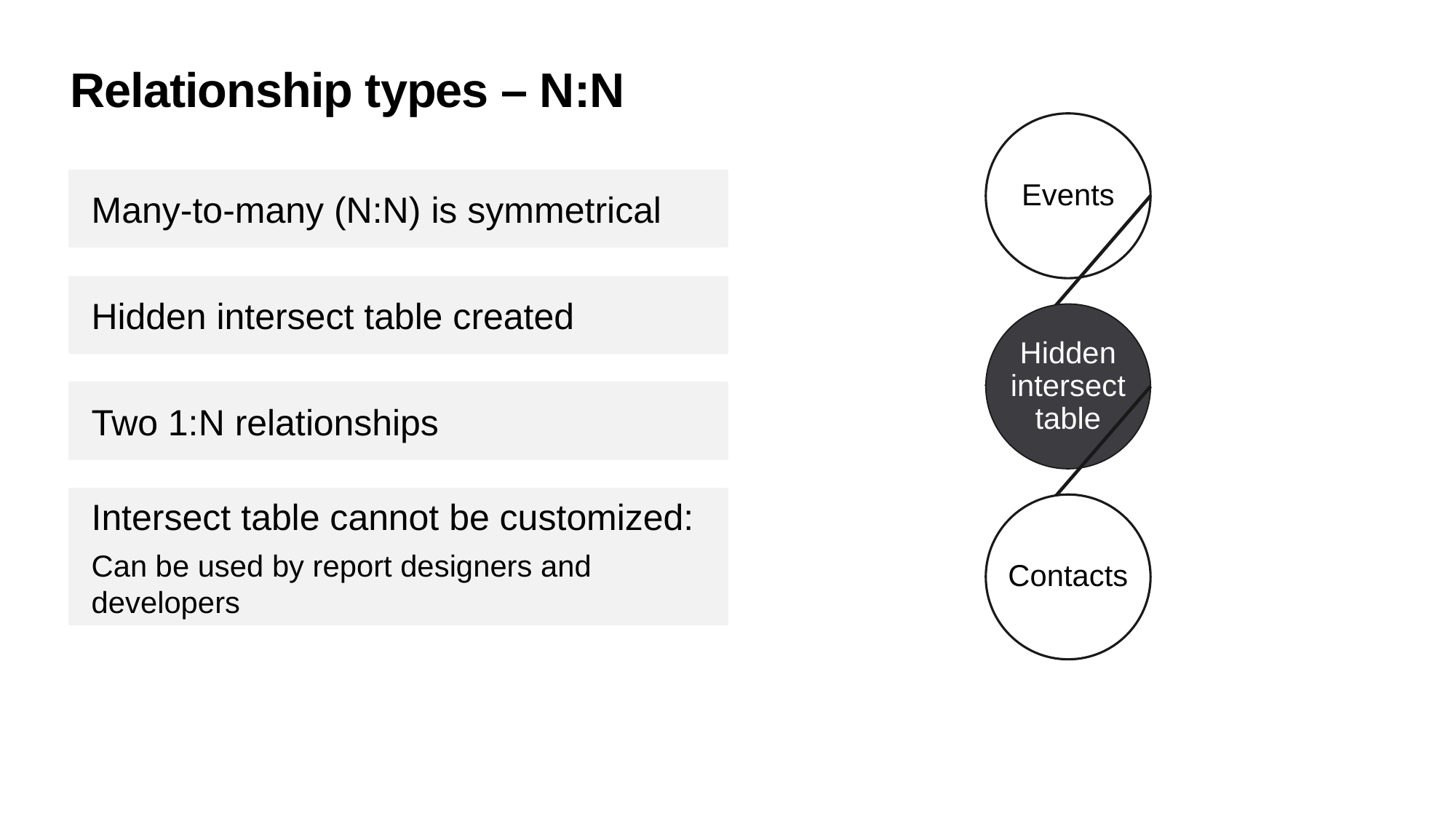

# Relationship types – N:N
Events
Hidden
intersect
table
Contacts
Many-to-many (N:N) is symmetrical
Hidden intersect table created
Two 1:N relationships
Intersect table cannot be customized:
Can be used by report designers and developers